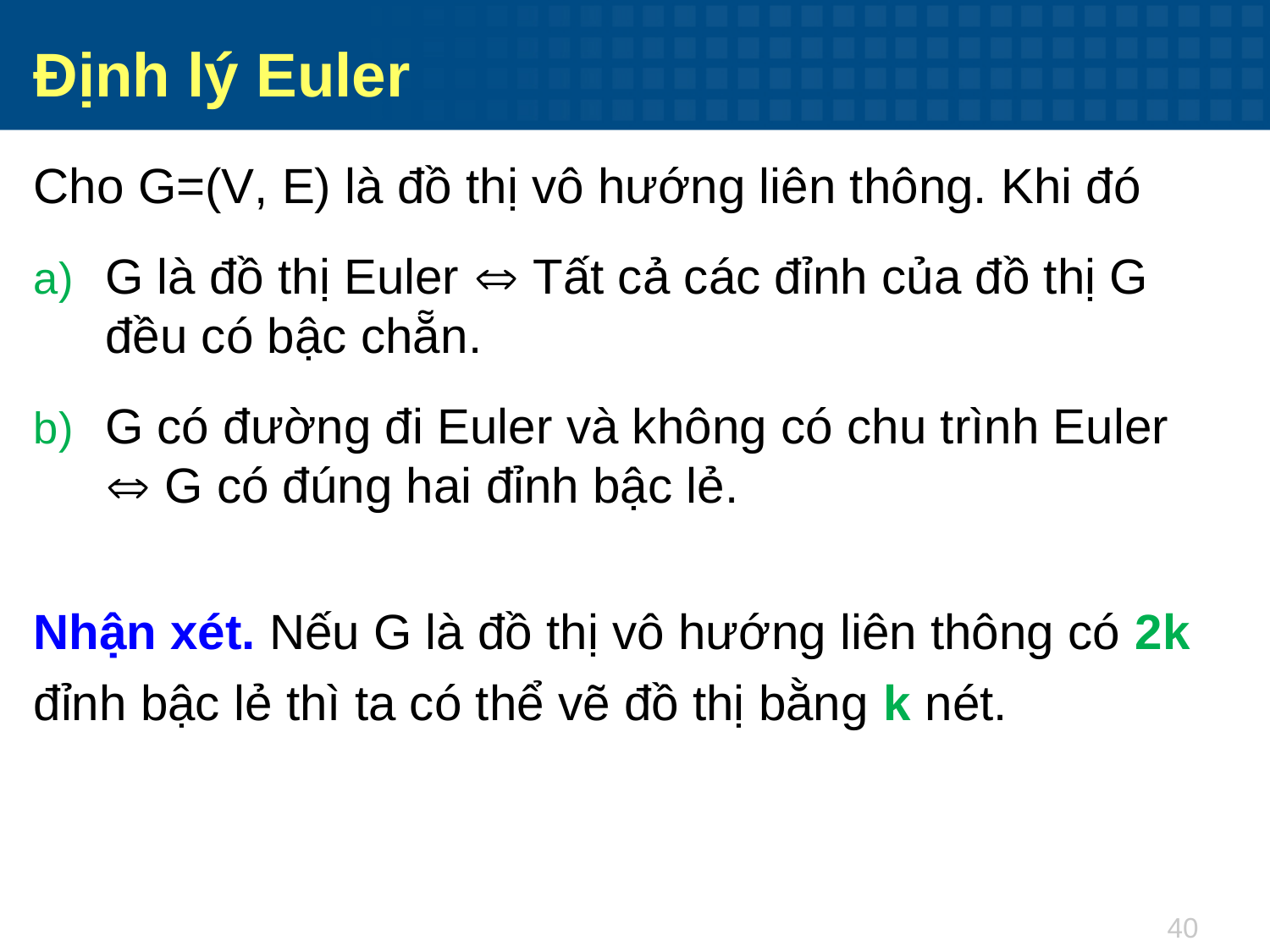

Định lý Euler
Cho G=(V, E) là đồ thị vô hướng liên thông. Khi đó
G là đồ thị Euler ⇔ Tất cả các đỉnh của đồ thị G đều có bậc chẵn.
G có đường đi Euler và không có chu trình Euler ⇔ G có đúng hai đỉnh bậc lẻ.
Nhận xét. Nếu G là đồ thị vô hướng liên thông có 2k đỉnh bậc lẻ thì ta có thể vẽ đồ thị bằng k nét.